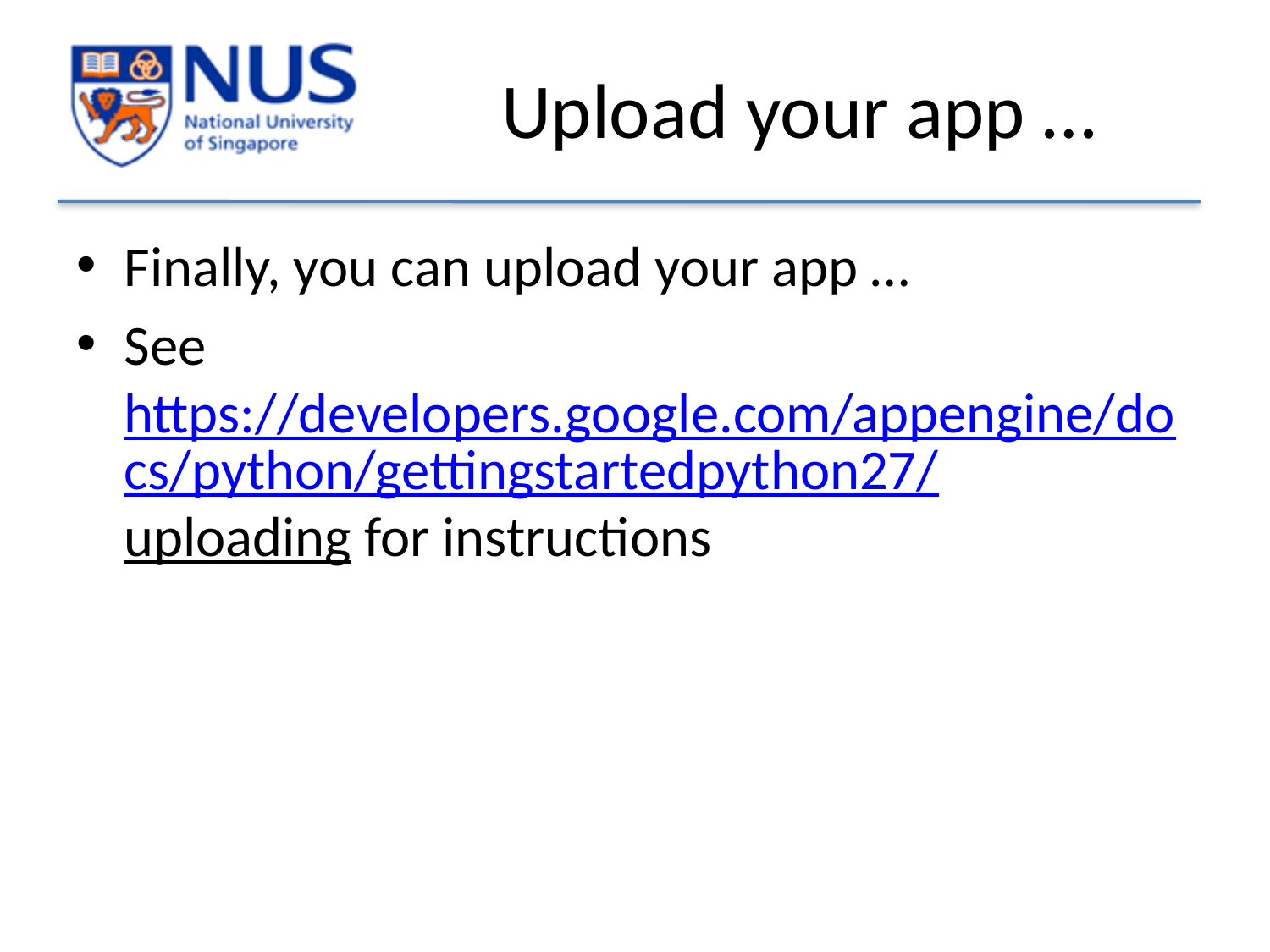

# Upload your app …
Finally, you can upload your app …
See https://developers.google.com/appengine/docs/python/gettingstartedpython27/uploading for instructions